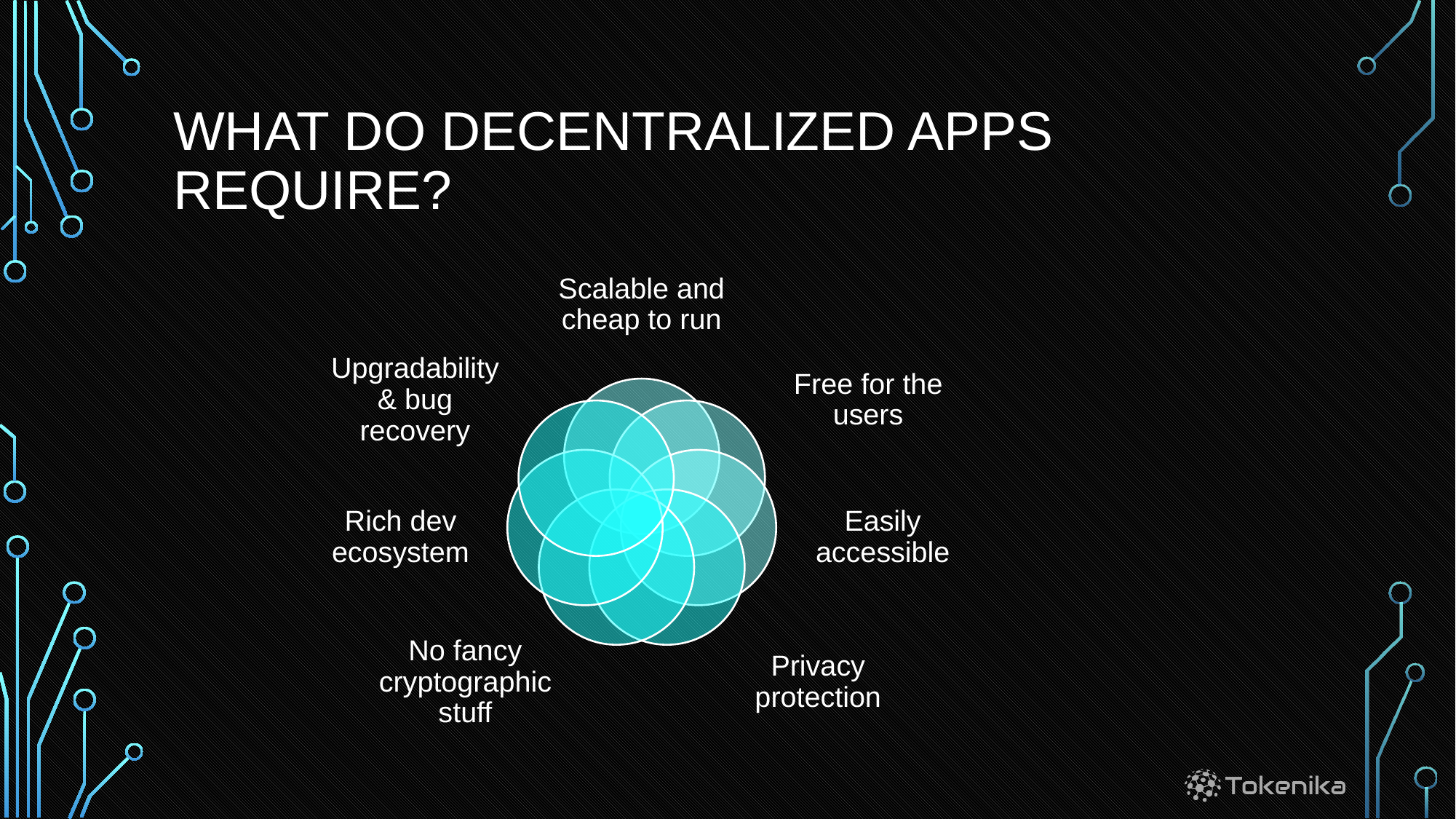

# What do decentralized apps require?
Scalable and cheap to run
Free for the users
Easily accessible
Privacy protection
No fancy cryptographic stuff
Rich dev ecosystem
Upgradability & bug recovery